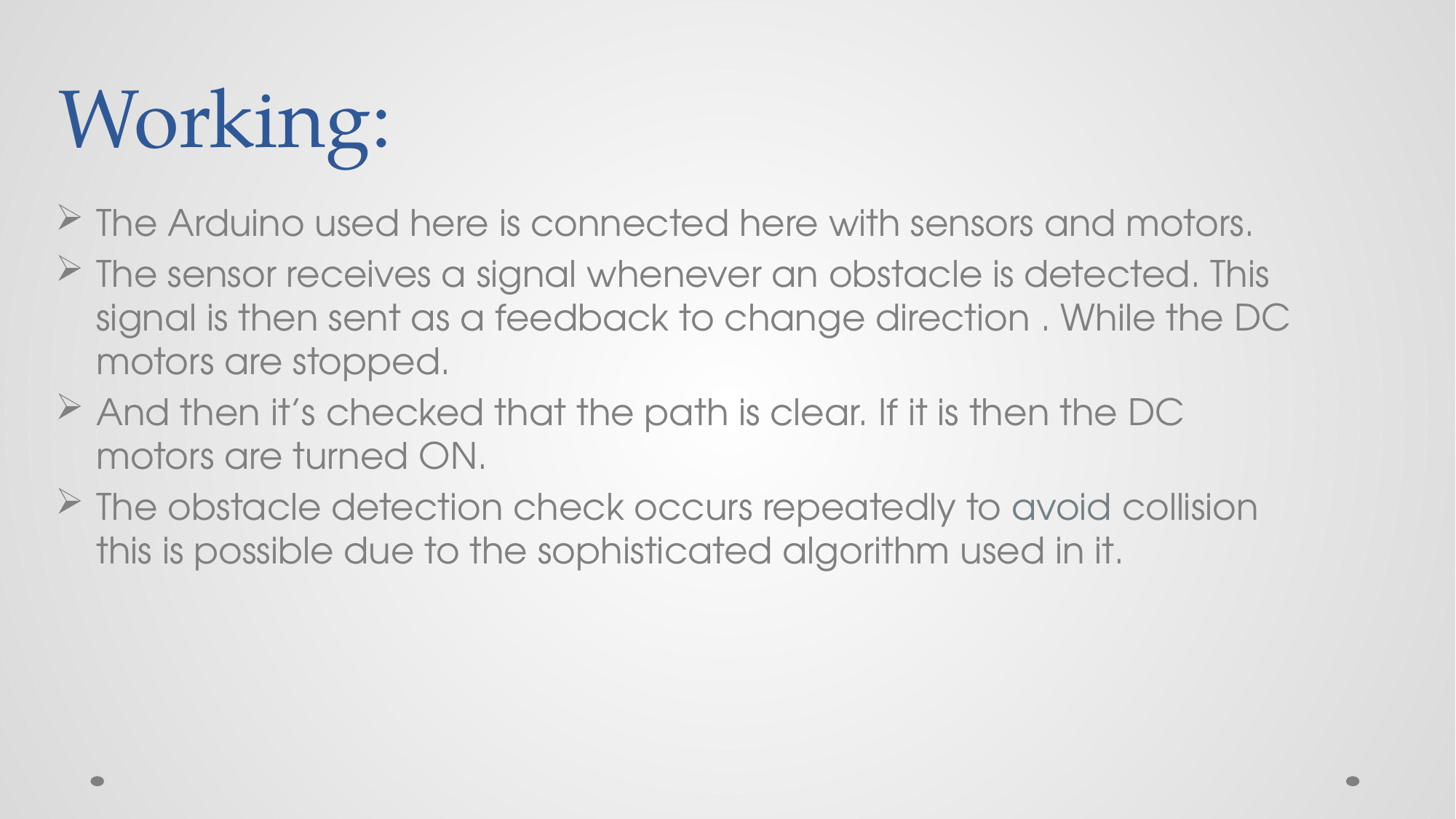

# Working:
The Arduino used here is connected here with sensors and motors.
The sensor receives a signal whenever an obstacle is detected. This signal is then sent as a feedback to change direction . While the DC motors are stopped.
And then it’s checked that the path is clear. If it is then the DC motors are turned ON.
The obstacle detection check occurs repeatedly to avoid collision this is possible due to the sophisticated algorithm used in it.